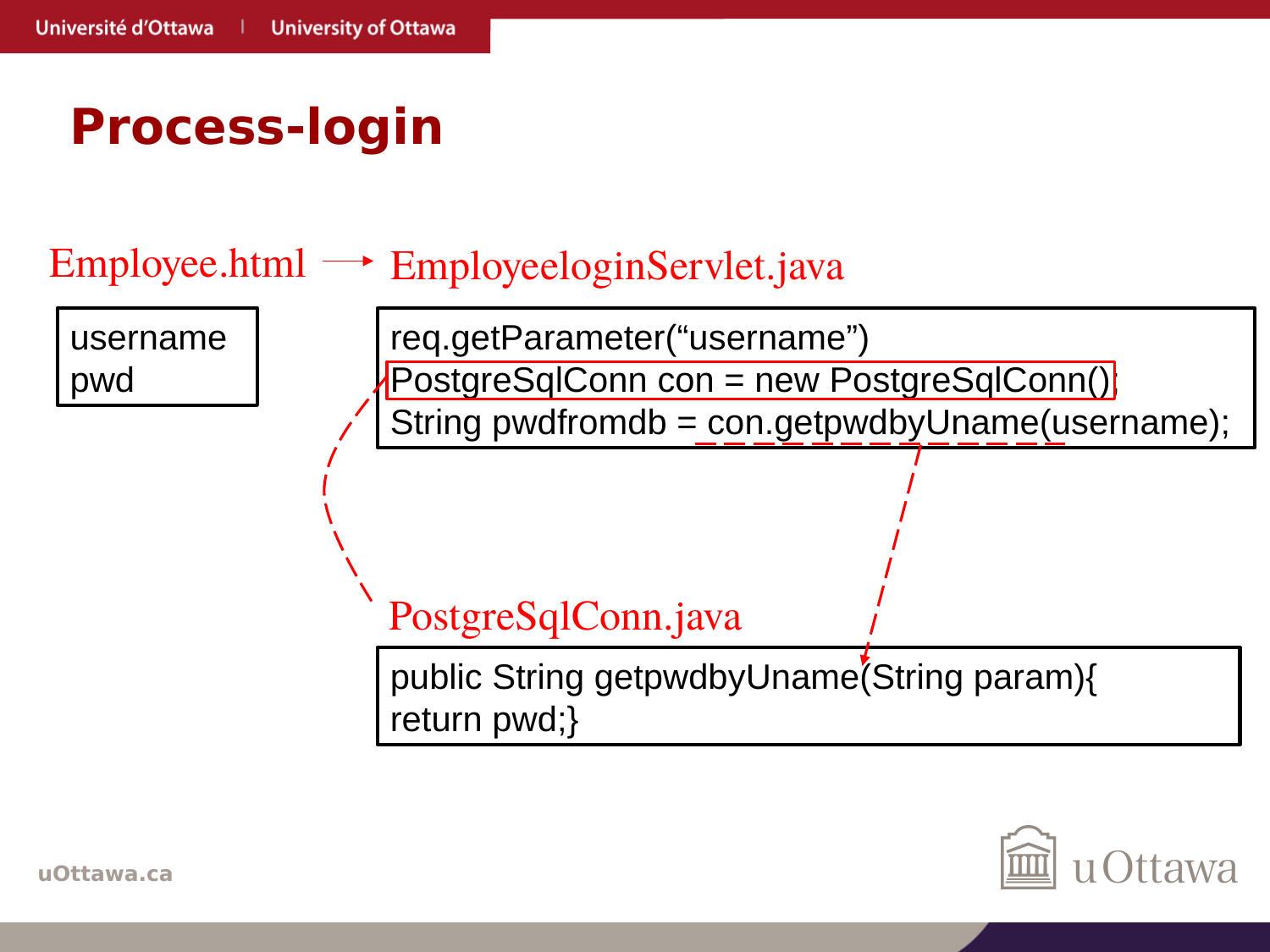

# Process-login
Employee.html
EmployeeloginServlet.java

username
pwd
req.getParameter(“username”)
PostgreSqlConn con = new PostgreSqlConn();
String pwdfromdb = con.getpwdbyUname(username);

PostgreSqlConn.java
public String getpwdbyUname(String param){
return pwd;}